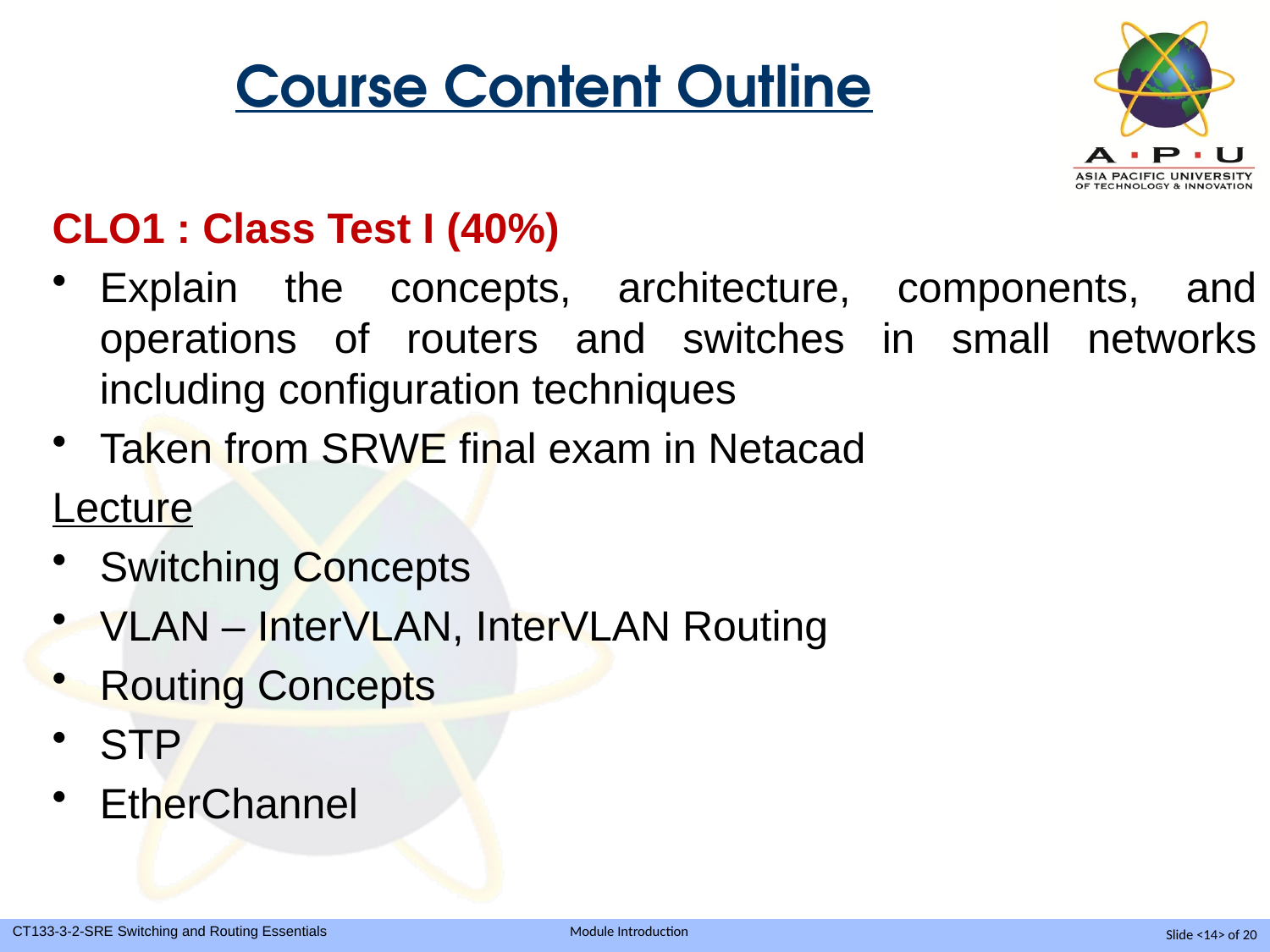

# Course Content Outline
CLO1 : Class Test I (40%)
Explain the concepts, architecture, components, and operations of routers and switches in small networks including configuration techniques
Taken from SRWE final exam in Netacad
Lecture
Switching Concepts
VLAN – InterVLAN, InterVLAN Routing
Routing Concepts
STP
EtherChannel

Slide <14> of 20